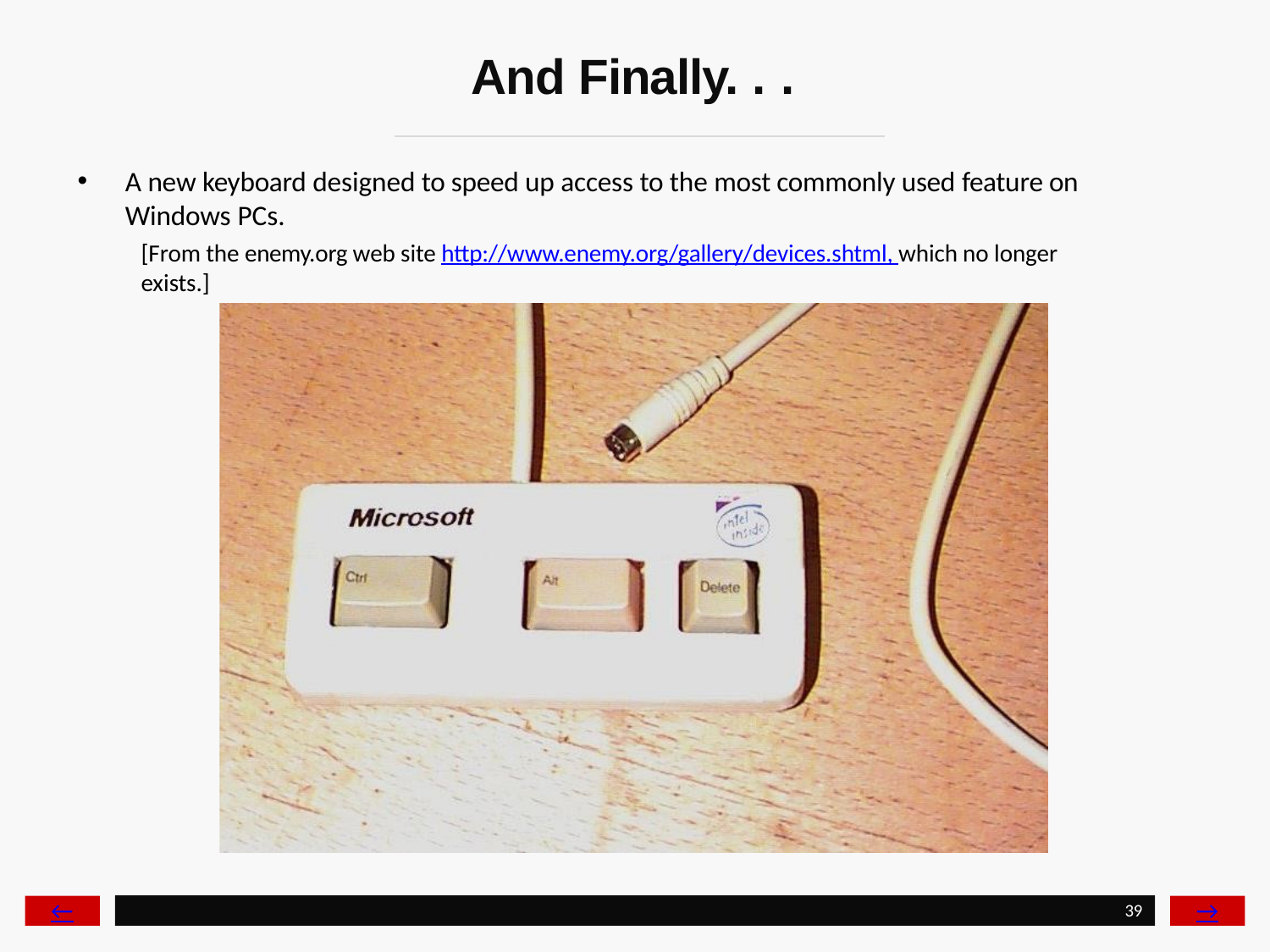

# And Finally. . .
A new keyboard designed to speed up access to the most commonly used feature on  Windows PCs.
[From the enemy.org web site http://www.enemy.org/gallery/devices.shtml, which no longer exists.]

←
→
39